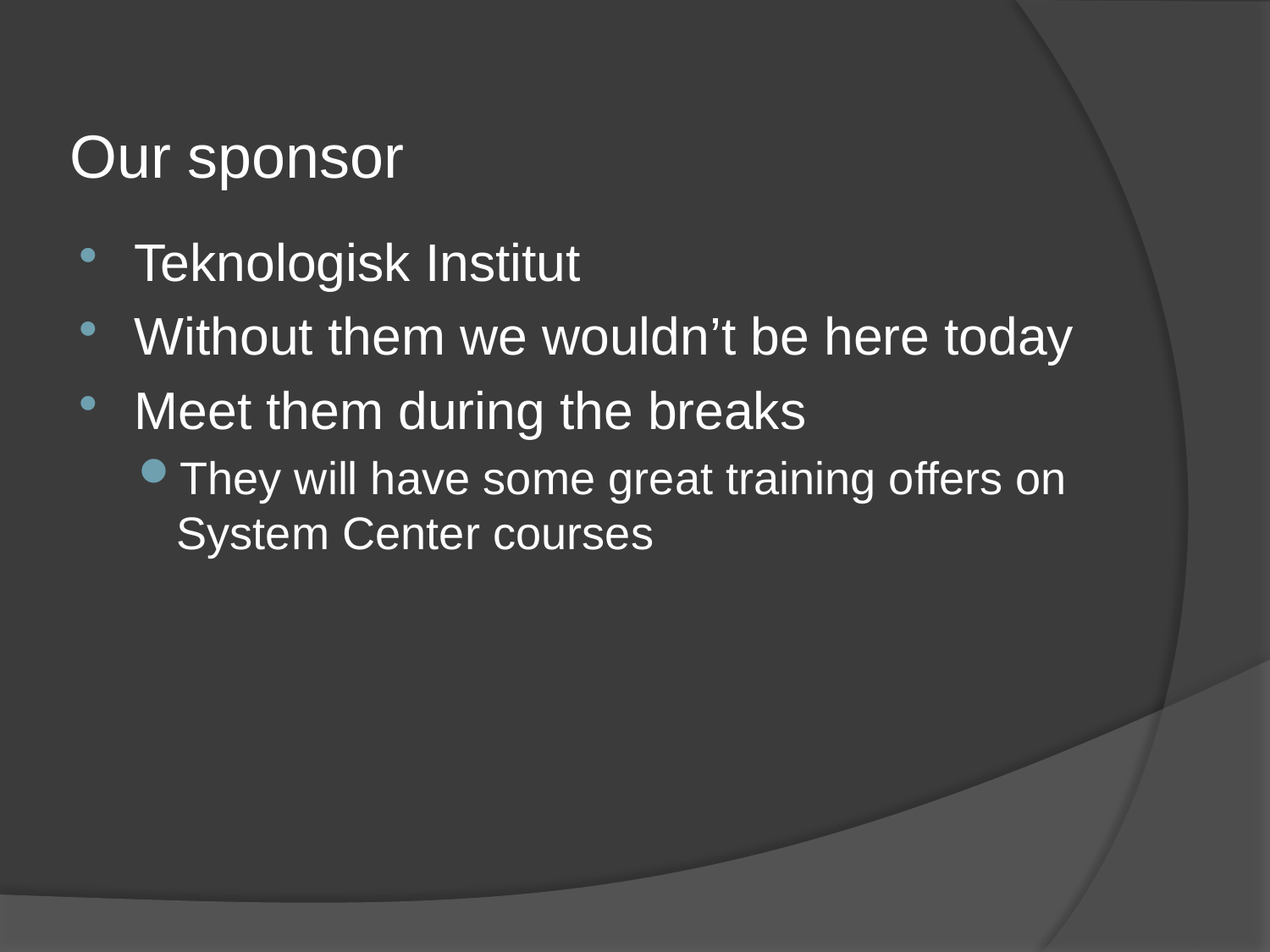

# Our sponsor
Teknologisk Institut
Without them we wouldn’t be here today
Meet them during the breaks
They will have some great training offers on System Center courses